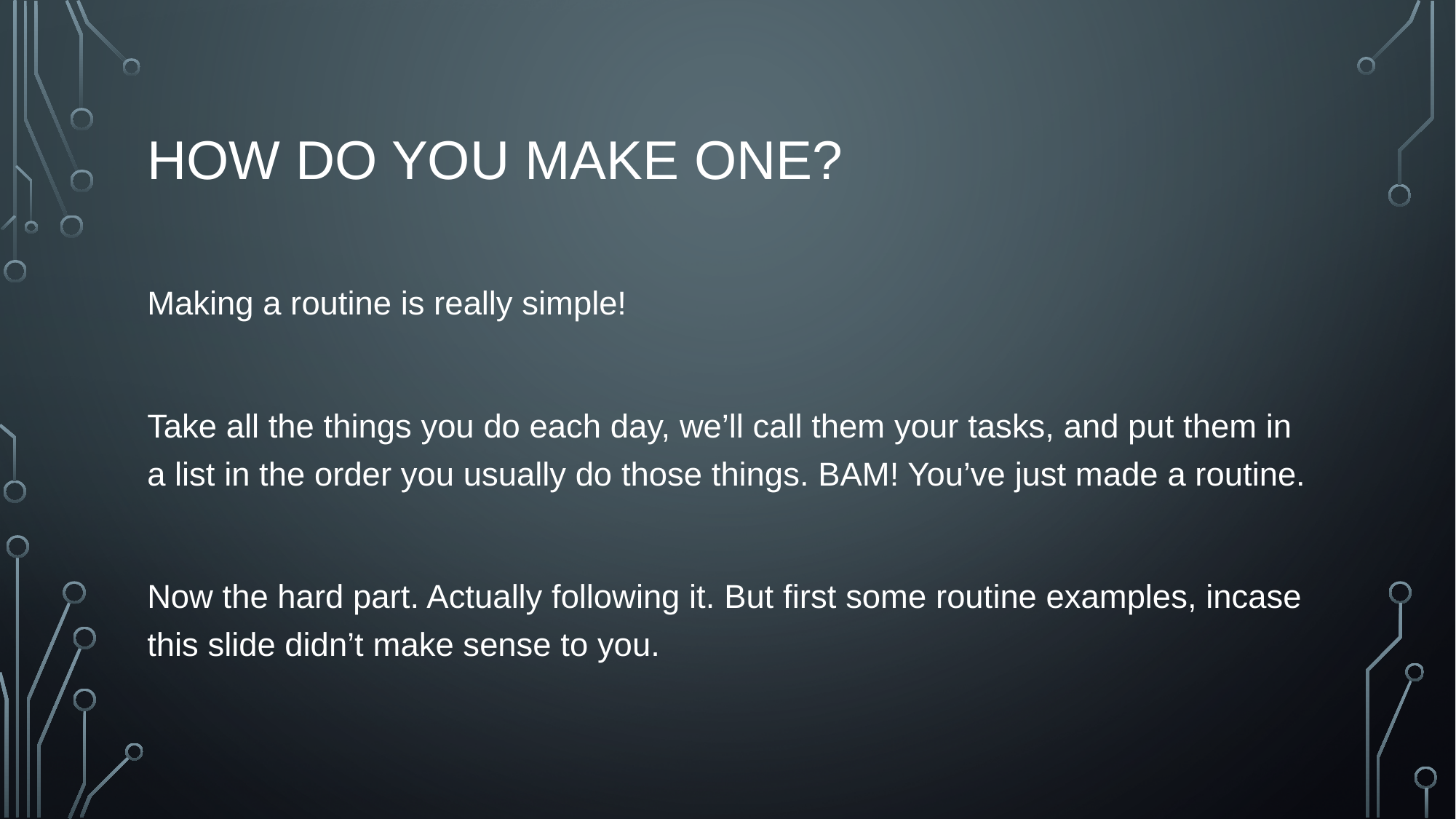

# How do you make one?
Making a routine is really simple!

Take all the things you do each day, we’ll call them your tasks, and put them in a list in the order you usually do those things. BAM! You’ve just made a routine.

Now the hard part. Actually following it. But first some routine examples, incase this slide didn’t make sense to you.